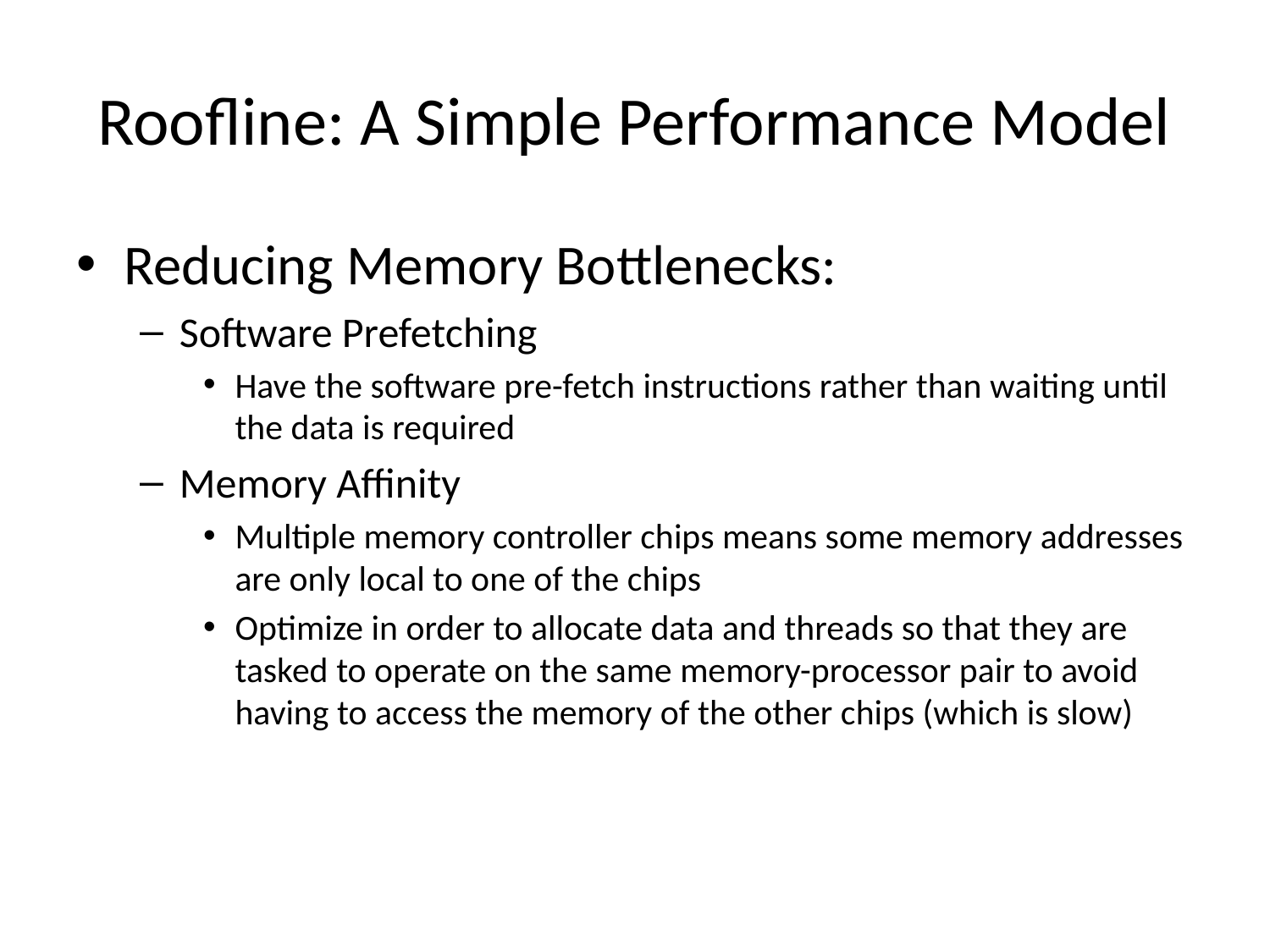

# Roofline: A Simple Performance Model
Reducing Memory Bottlenecks:
Software Prefetching
Have the software pre-fetch instructions rather than waiting until the data is required
Memory Affinity
Multiple memory controller chips means some memory addresses are only local to one of the chips
Optimize in order to allocate data and threads so that they are tasked to operate on the same memory-processor pair to avoid having to access the memory of the other chips (which is slow)